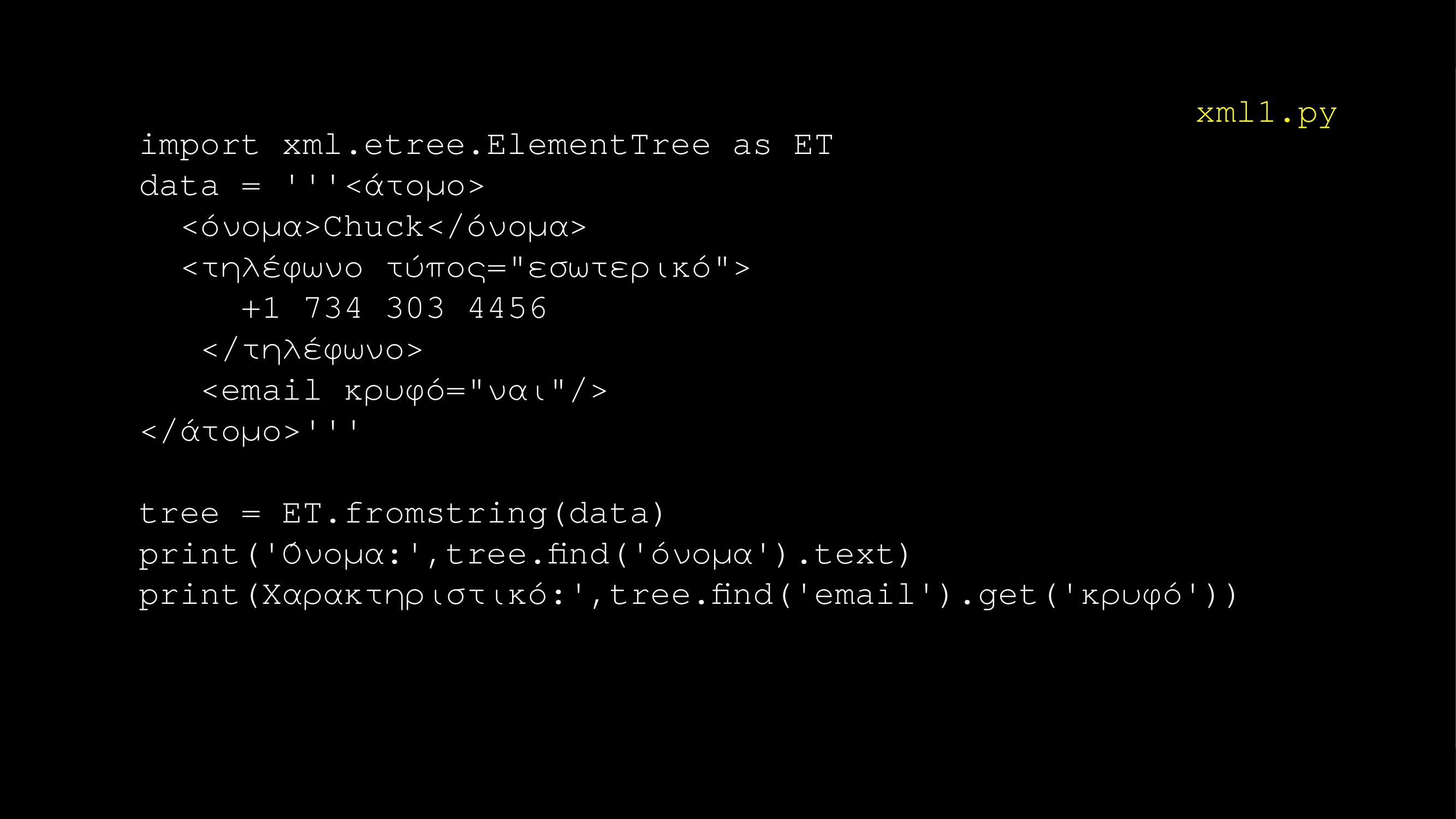

import xml.etree.ElementTree as ET
data = '''<άτομο>
  <όνομα>Chuck</όνομα>
  <τηλέφωνο τύπος="εσωτερικό">
     +1 734 303 4456
   </τηλέφωνο>
   <email κρυφό="ναι"/>
</άτομο>'''

tree = ET.fromstring(data)
print('Όνομα:',tree.find('όνομα').text)
print(Χαρακτηριστικό:',tree.find('email').get('κρυφό'))
xml1.py